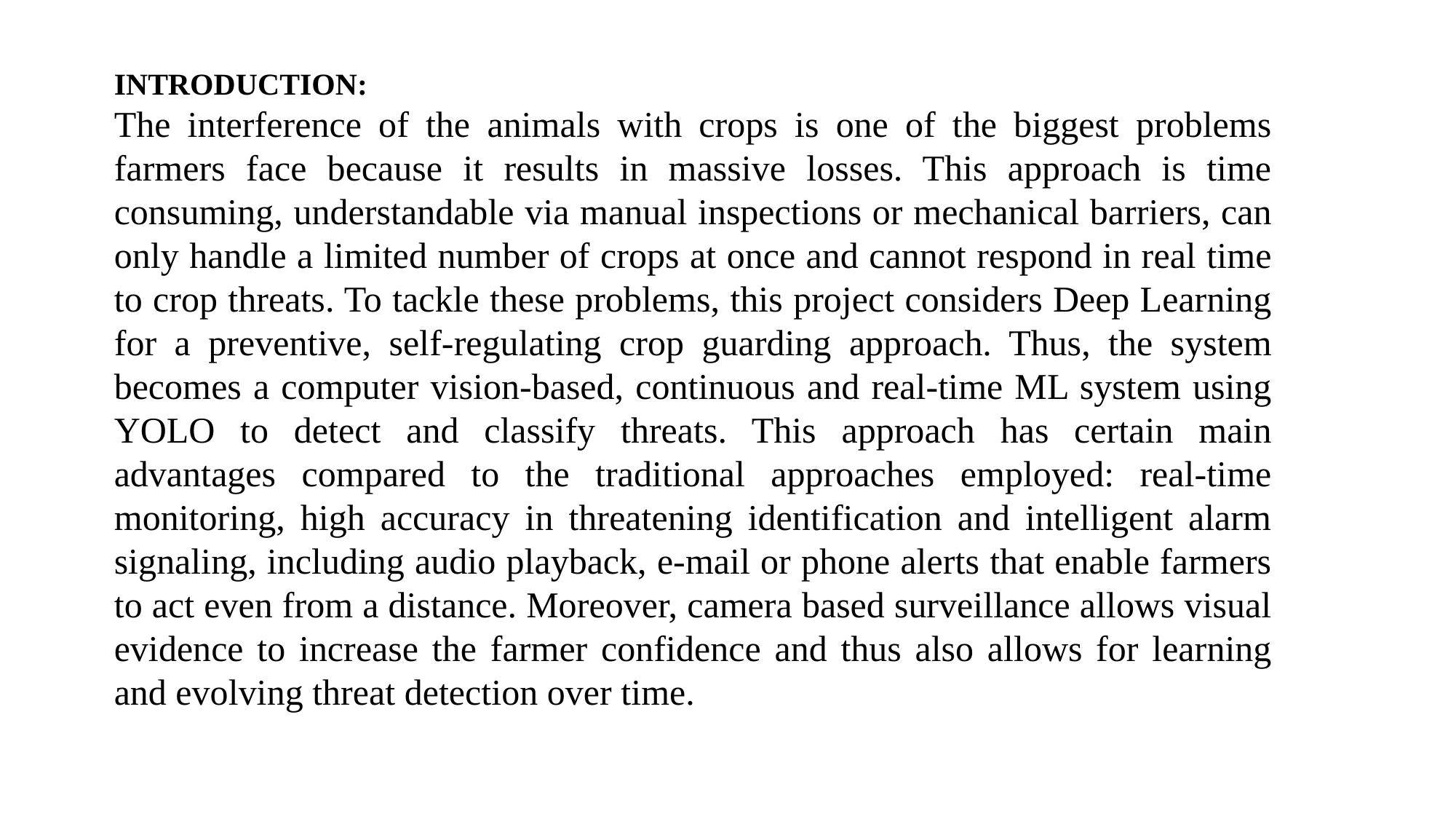

INTRODUCTION:
The interference of the animals with crops is one of the biggest problems farmers face because it results in massive losses. This approach is time consuming, understandable via manual inspections or mechanical barriers, can only handle a limited number of crops at once and cannot respond in real time to crop threats. To tackle these problems, this project considers Deep Learning for a preventive, self-regulating crop guarding approach. Thus, the system becomes a computer vision-based, continuous and real-time ML system using YOLO to detect and classify threats. This approach has certain main advantages compared to the traditional approaches employed: real-time monitoring, high accuracy in threatening identification and intelligent alarm signaling, including audio playback, e-mail or phone alerts that enable farmers to act even from a distance. Moreover, camera based surveillance allows visual evidence to increase the farmer confidence and thus also allows for learning and evolving threat detection over time.